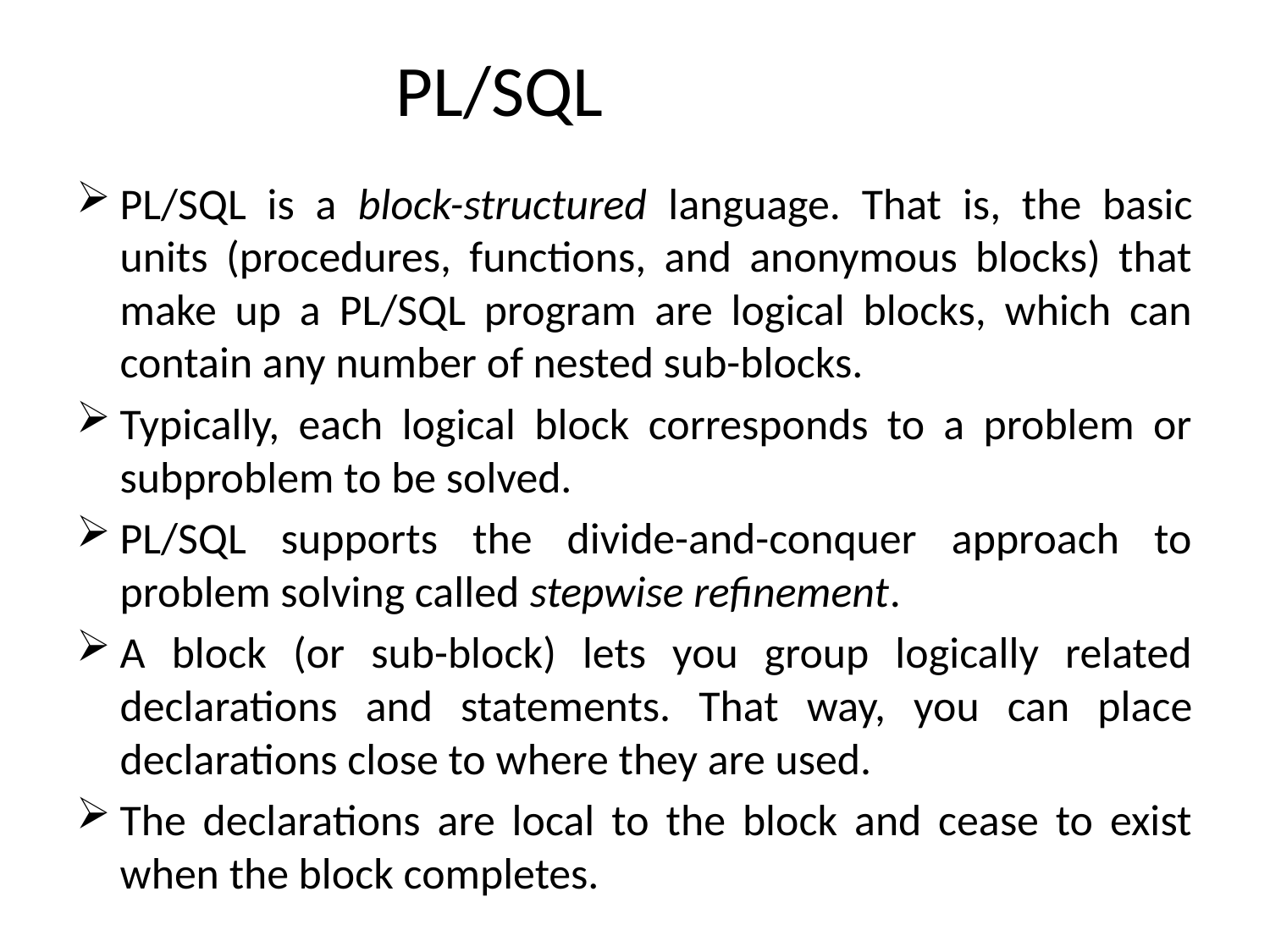

# PL/SQL
PL/SQL is a block-structured language. That is, the basic units (procedures, functions, and anonymous blocks) that make up a PL/SQL program are logical blocks, which can contain any number of nested sub-blocks.
Typically, each logical block corresponds to a problem or subproblem to be solved.
PL/SQL supports the divide-and-conquer approach to problem solving called stepwise refinement.
A block (or sub-block) lets you group logically related declarations and statements. That way, you can place declarations close to where they are used.
The declarations are local to the block and cease to exist when the block completes.